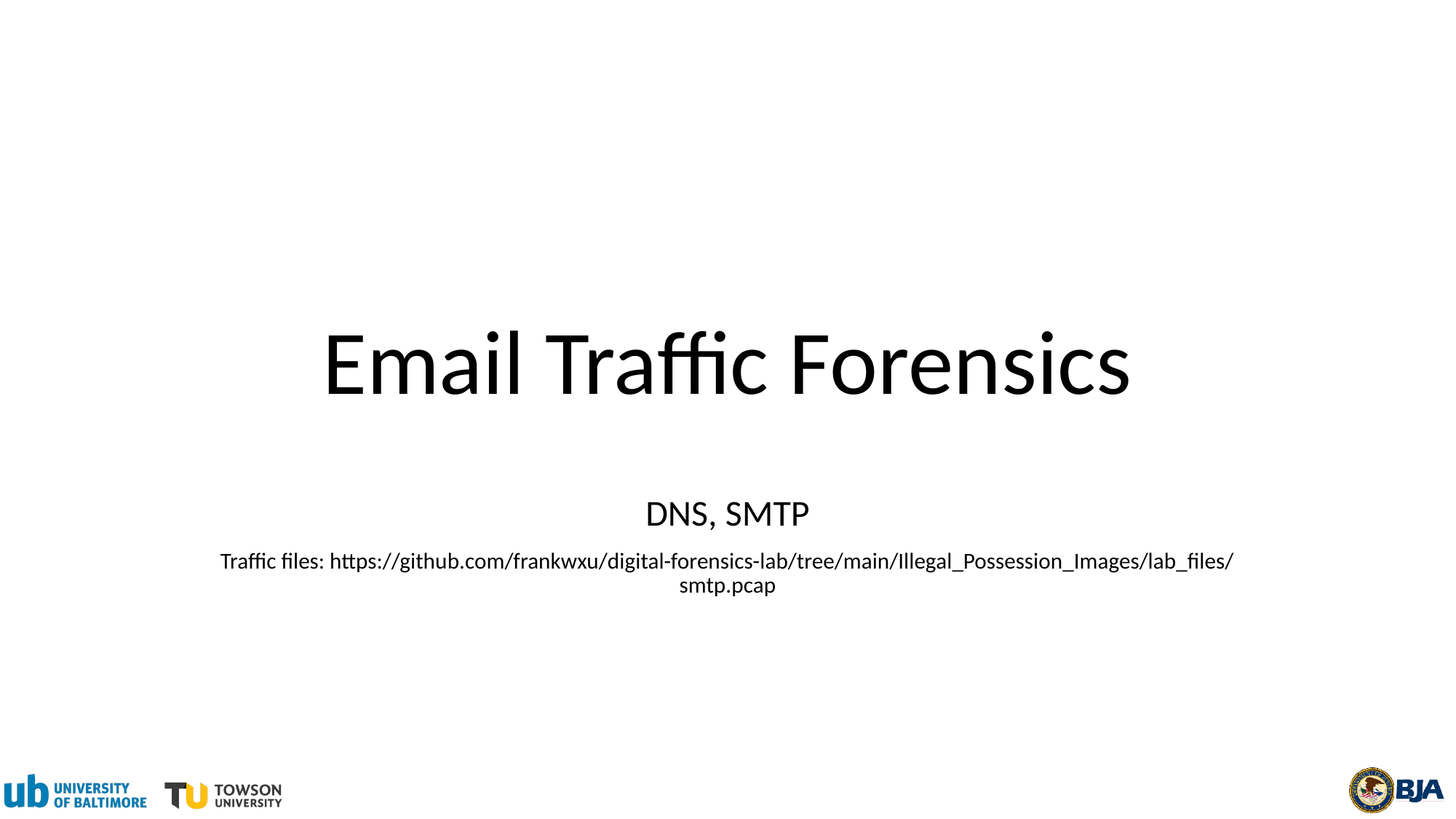

# Email Traffic Forensics

DNS, SMTP
Traffic files: https://github.com/frankwxu/digital-forensics-lab/tree/main/Illegal_Possession_Images/lab_files/smtp.pcap